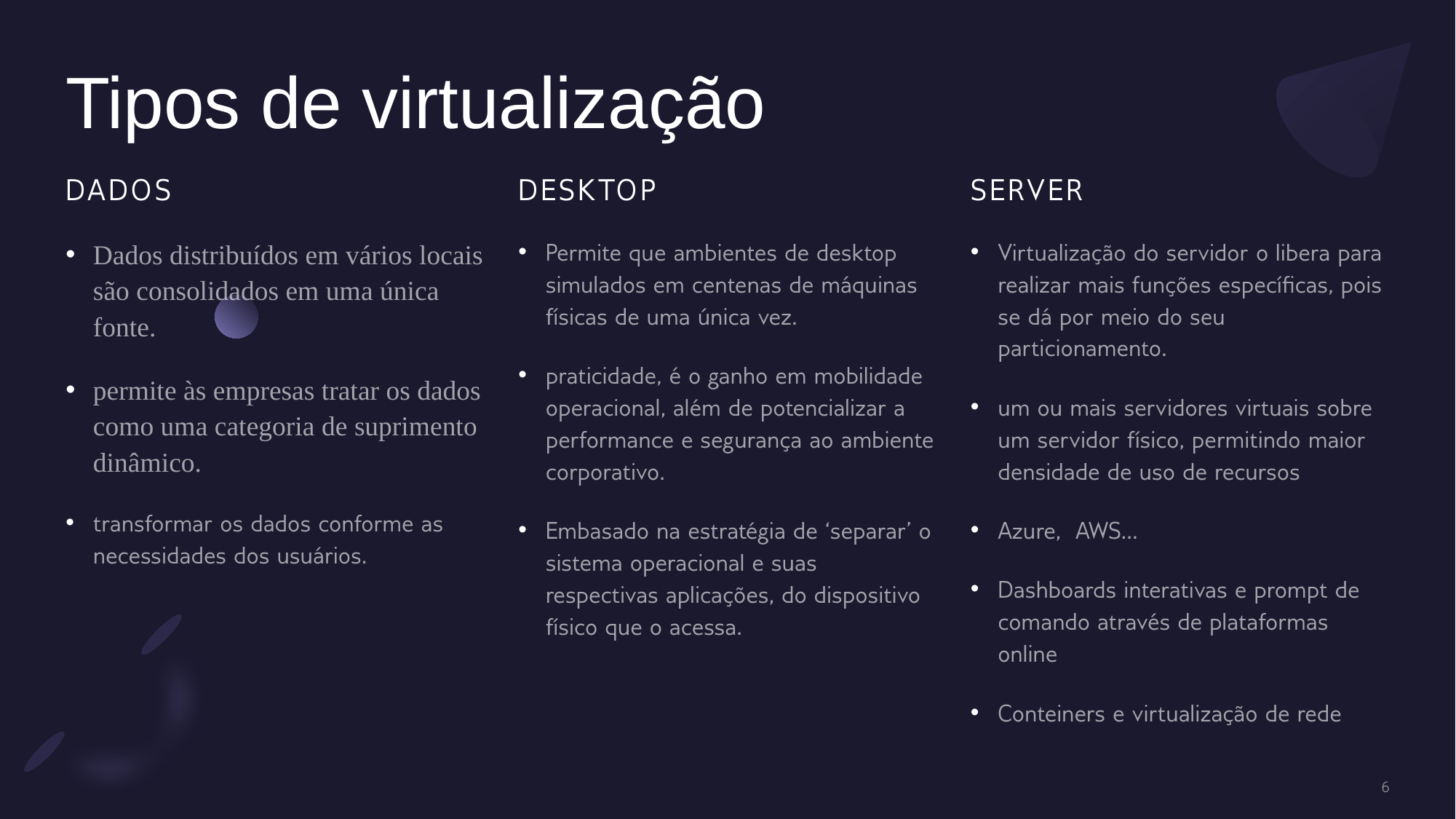

# Tipos de virtualização
dados
dESKTOP
sERVER
Dados distribuídos em vários locais são consolidados em uma única fonte.
permite às empresas tratar os dados como uma categoria de suprimento dinâmico.
transformar os dados conforme as necessidades dos usuários.

Permite que ambientes de desktop simulados em centenas de máquinas físicas de uma única vez.
praticidade, é o ganho em mobilidade operacional, além de potencializar a performance e segurança ao ambiente corporativo.
Embasado na estratégia de ‘separar’ o sistema operacional e suas respectivas aplicações, do dispositivo físico que o acessa.
Virtualização do servidor o libera para realizar mais funções específicas, pois se dá por meio do seu particionamento.
um ou mais servidores virtuais sobre um servidor físico, permitindo maior densidade de uso de recursos
Azure,  AWS...
Dashboards interativas e prompt de comando através de plataformas online
Conteiners e virtualização de rede
6